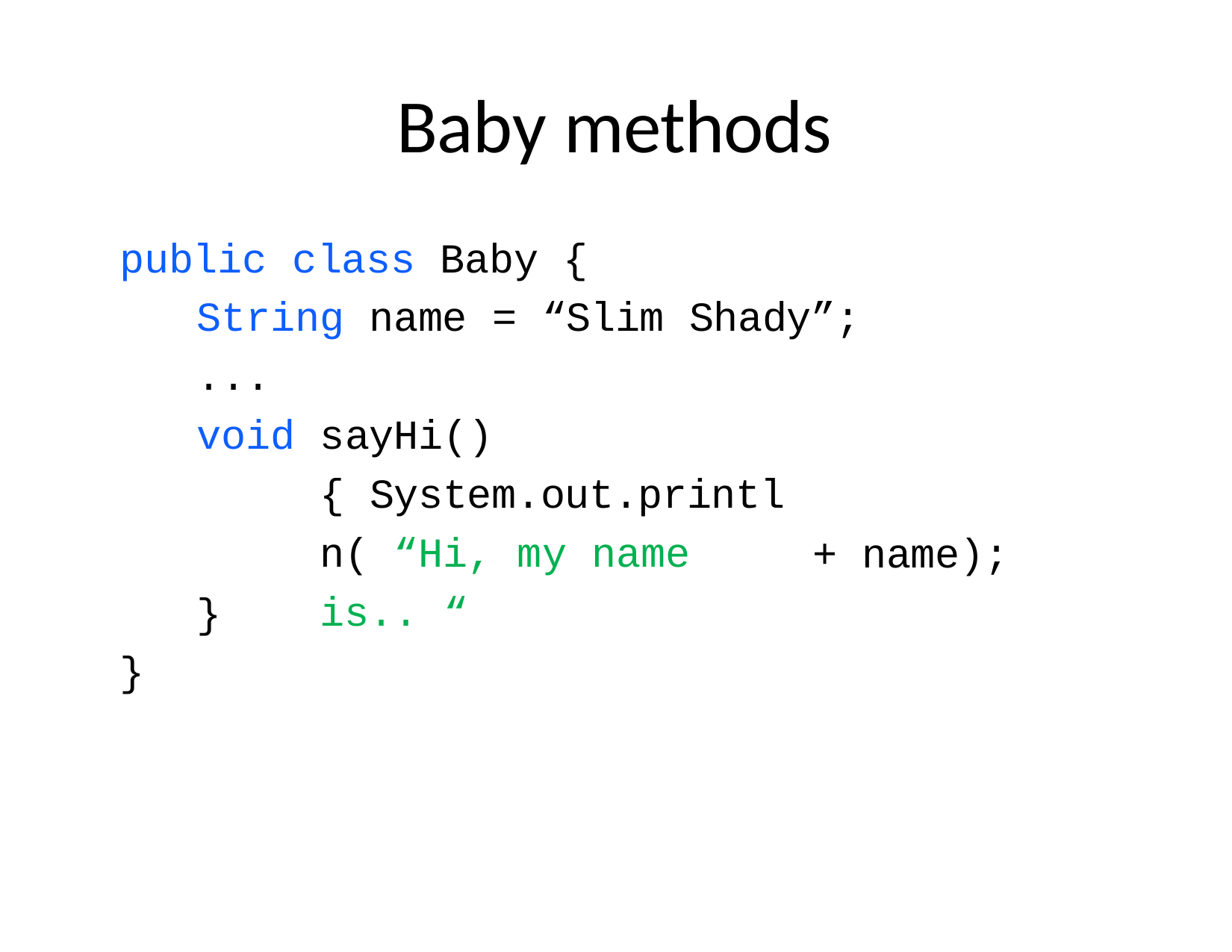

# Baby methods
public
class
Baby {

= “Slim
String

...
name
Shady”;
sayHi() { System.out.println( “Hi, my name is.. “
void
+ name);
}

}